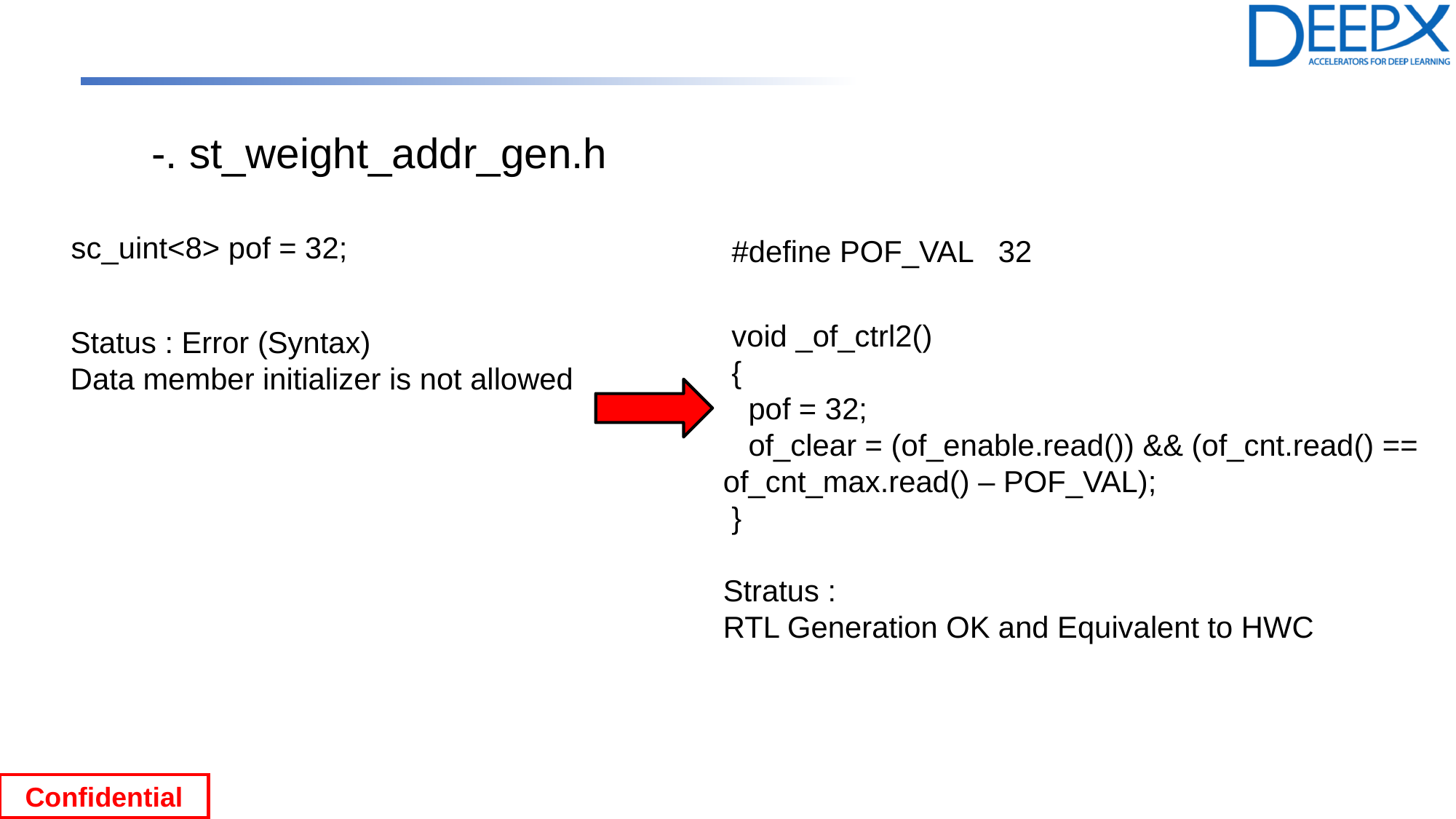

-. st_weight_addr_gen.h
 sc_uint<8> pof = 32;
 #define POF_VAL   32

Status : Error (Syntax)
Data member initializer is not allowed
 void _of_ctrl2()
 {
   pof = 32;
   of_clear = (of_enable.read()) && (of_cnt.read() == of_cnt_max.read() – POF_VAL);
 }

Stratus :
RTL Generation OK and Equivalent to HWC